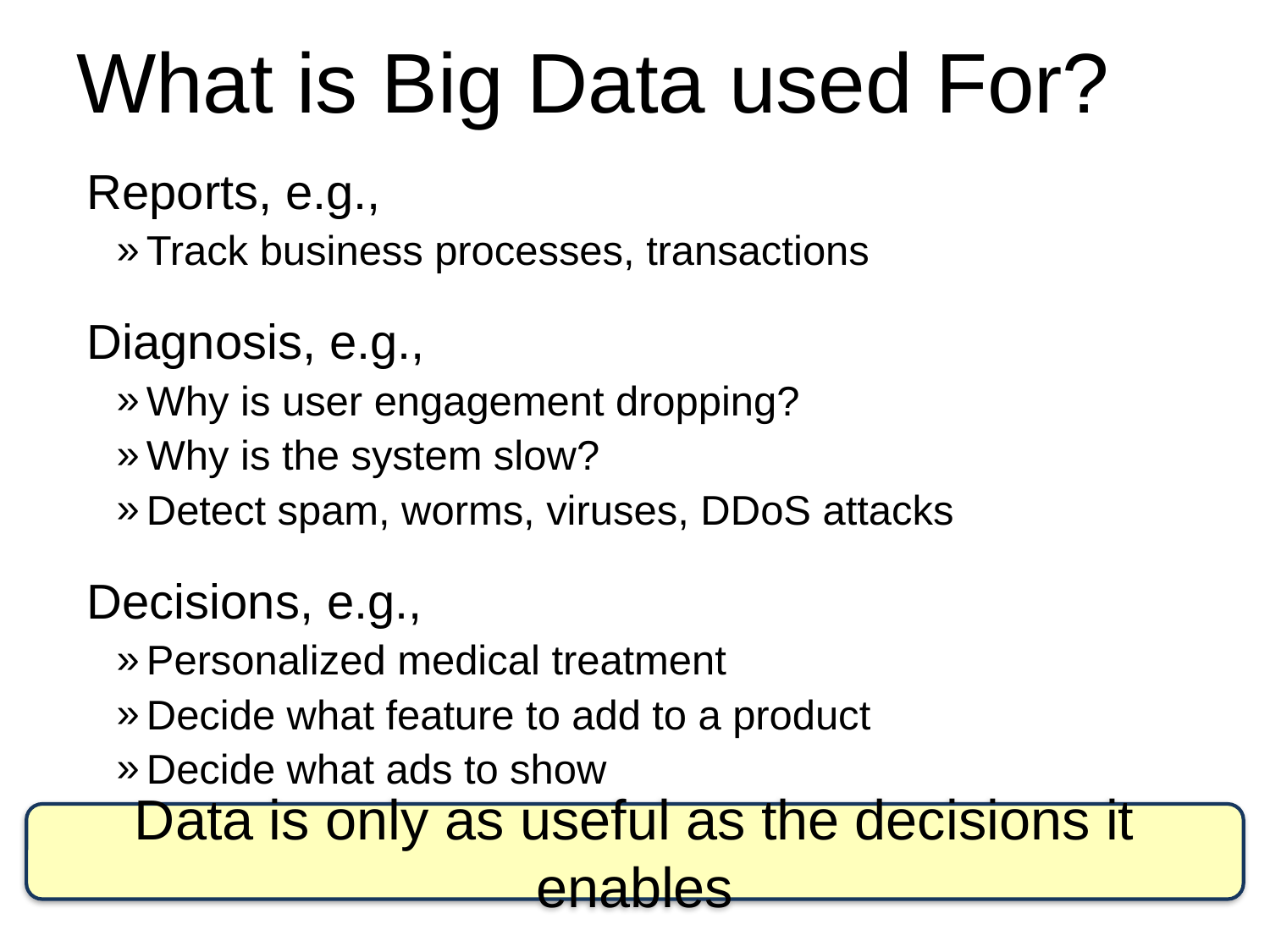

# What is Big Data used For?
Reports, e.g.,
Track business processes, transactions
Diagnosis, e.g.,
Why is user engagement dropping?
Why is the system slow?
Detect spam, worms, viruses, DDoS attacks
Decisions, e.g.,
Personalized medical treatment
Decide what feature to add to a product
Decide what ads to show

Data is only as useful as the decisions it enables